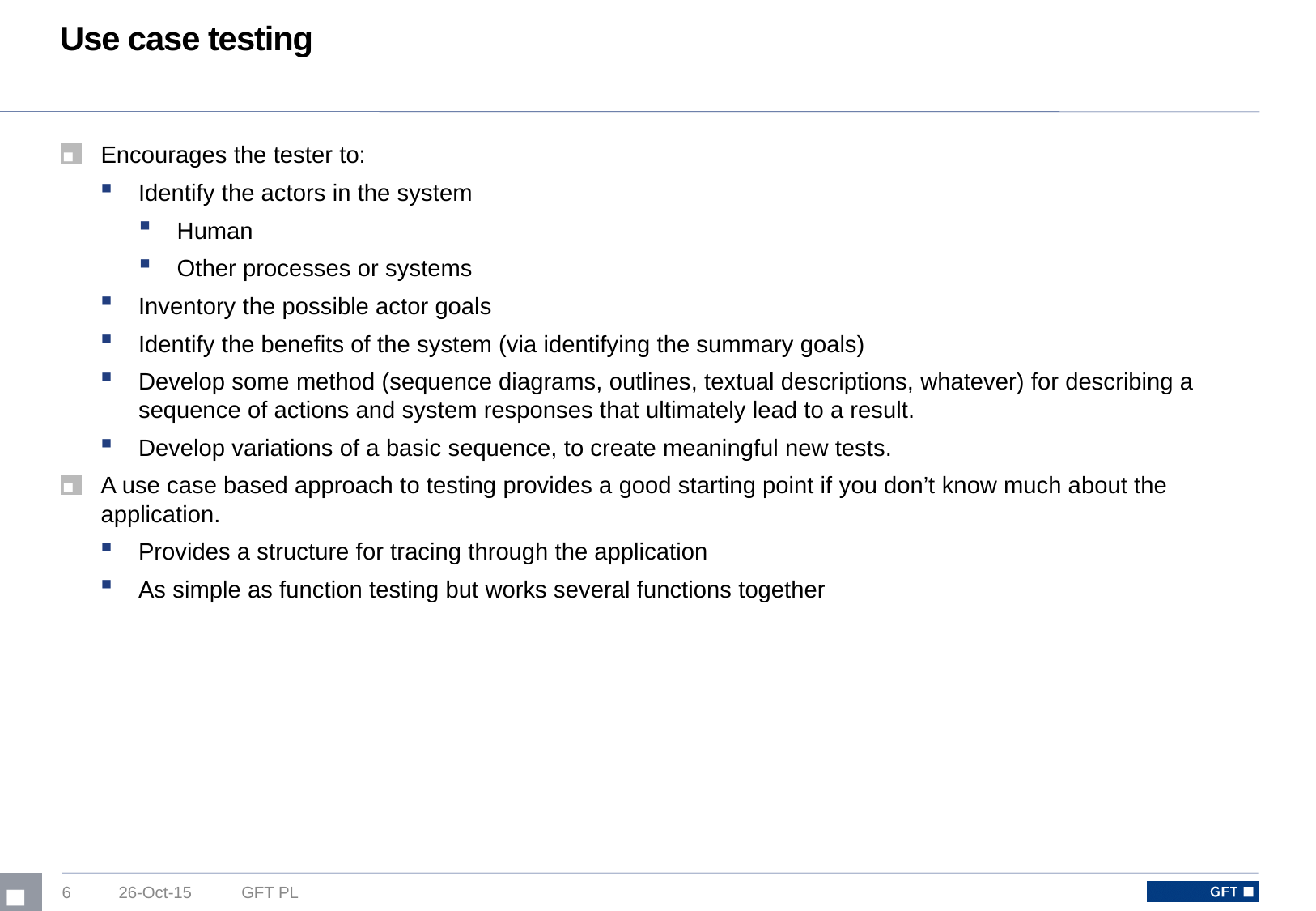

# Use case testing
Encourages the tester to:
Identify the actors in the system
Human
Other processes or systems
Inventory the possible actor goals
Identify the benefits of the system (via identifying the summary goals)
Develop some method (sequence diagrams, outlines, textual descriptions, whatever) for describing a sequence of actions and system responses that ultimately lead to a result.
Develop variations of a basic sequence, to create meaningful new tests.
A use case based approach to testing provides a good starting point if you don’t know much about the application.
Provides a structure for tracing through the application
As simple as function testing but works several functions together